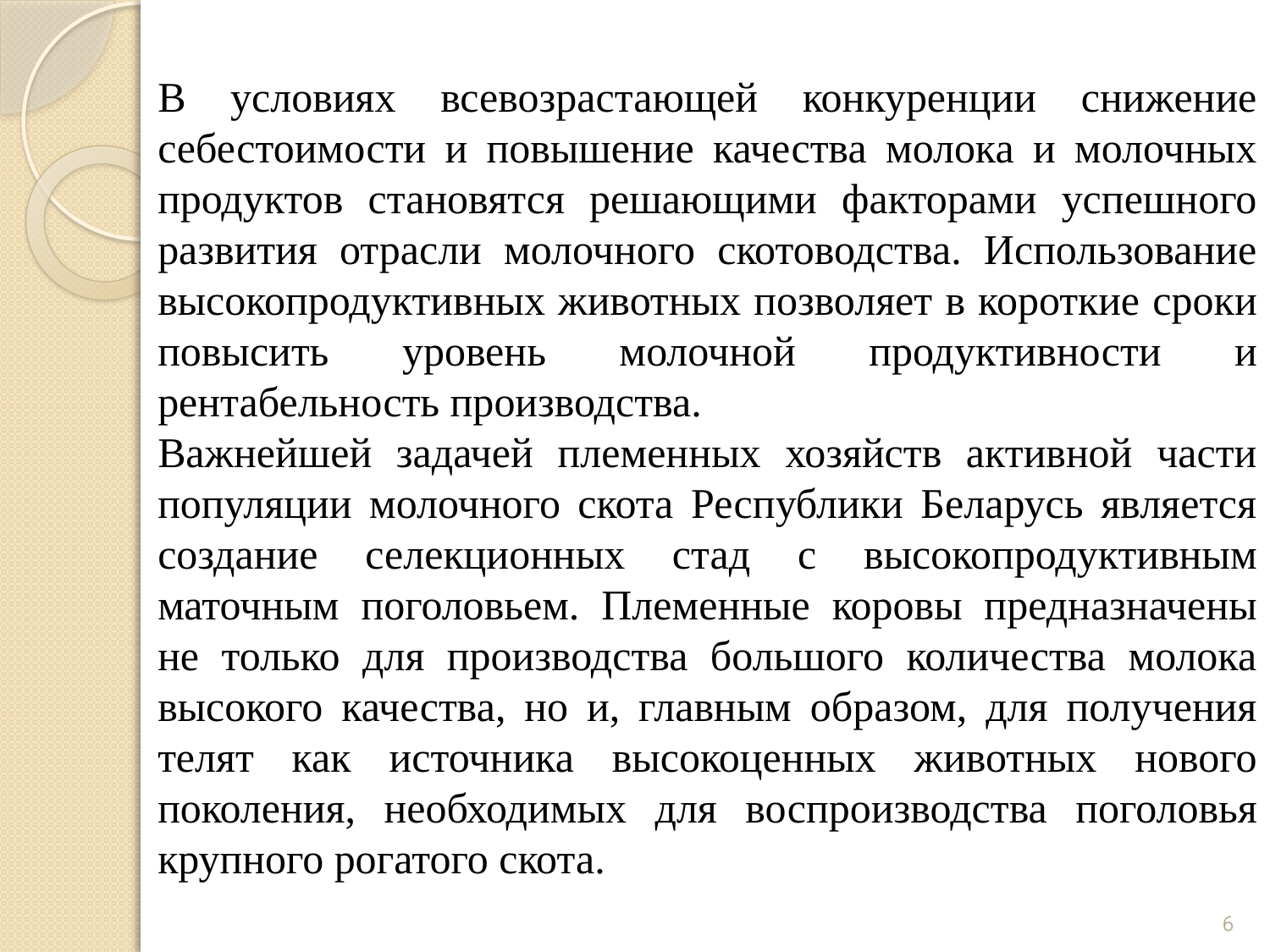

В условиях всевозрастающей конкуренции снижение себестоимости и повышение качества молока и молочных продуктов становятся решающими факторами успешного развития отрасли молочного скотоводства. Использование высокопродуктивных животных позволяет в короткие сроки повысить уровень молочной продуктивности и рентабельность производства.
Важнейшей задачей племенных хозяйств активной части популяции молочного скота Республики Беларусь является создание селекционных стад с высокопродуктивным маточным поголовьем. Племенные коровы предназначены не только для производства большого количества молока высокого качества, но и, главным образом, для получения телят как источника высокоценных животных нового поколения, необходимых для воспроизводства поголовья крупного рогатого скота.
6